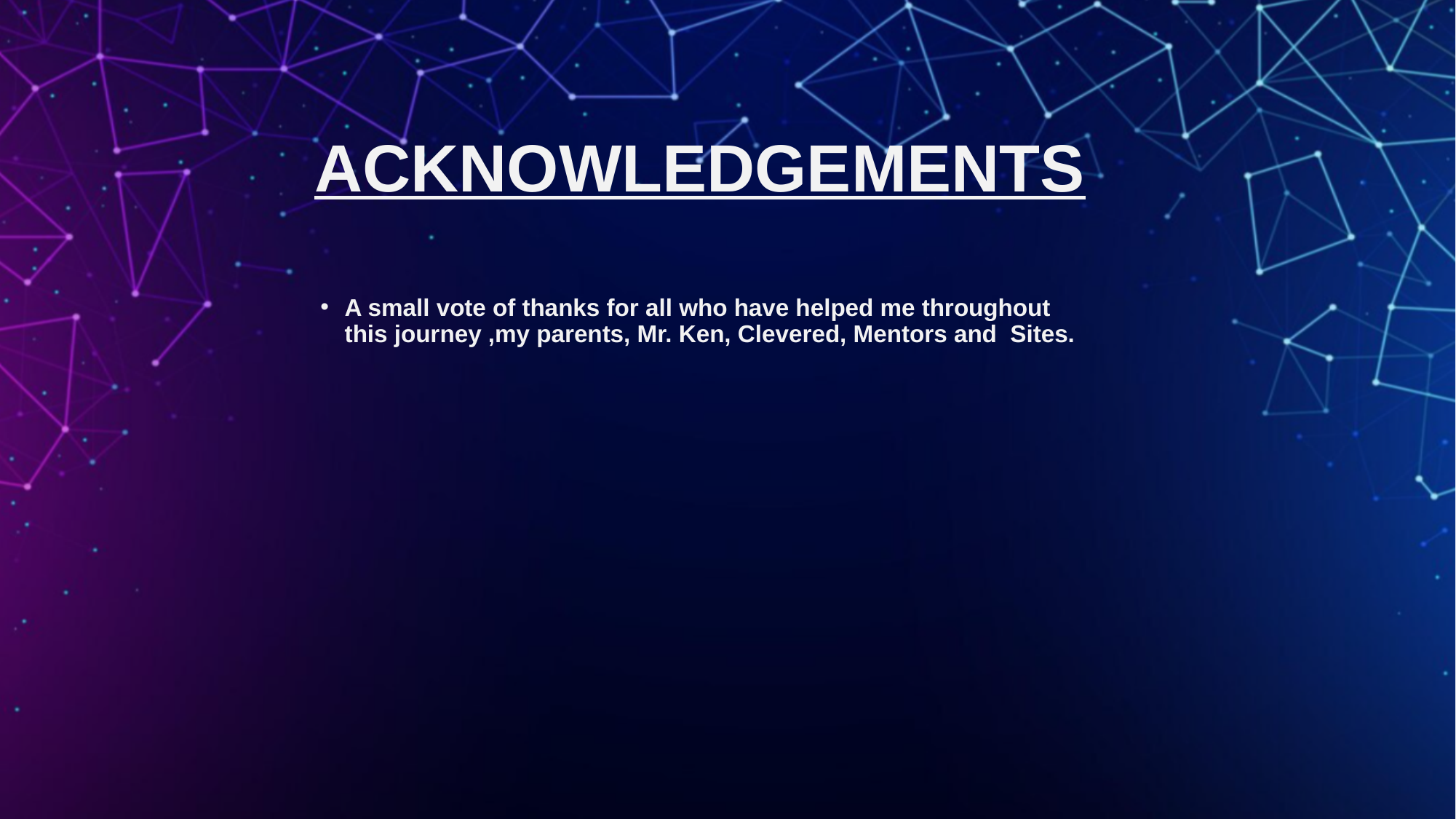

# ACKNOWLEDGEMENTS
A small vote of thanks for all who have helped me throughout this journey ,my parents, Mr. Ken, Clevered, Mentors and  Sites.